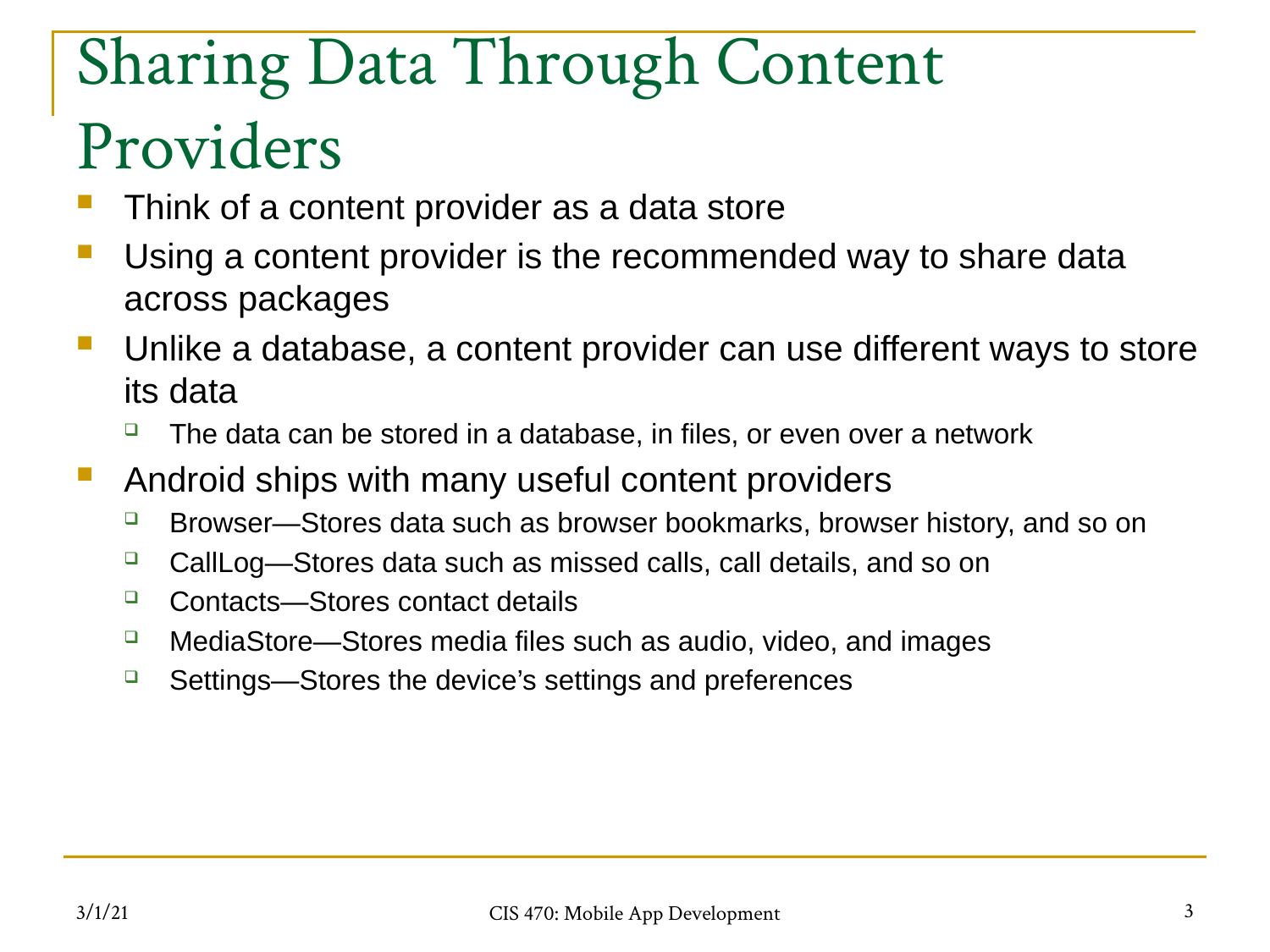

Sharing Data Through Content Providers
Think of a content provider as a data store
Using a content provider is the recommended way to share data across packages
Unlike a database, a content provider can use different ways to store its data
The data can be stored in a database, in files, or even over a network
Android ships with many useful content providers
Browser—Stores data such as browser bookmarks, browser history, and so on
CallLog—Stores data such as missed calls, call details, and so on
Contacts—Stores contact details
MediaStore—Stores media files such as audio, video, and images
Settings—Stores the device’s settings and preferences
3/1/21
3
CIS 470: Mobile App Development